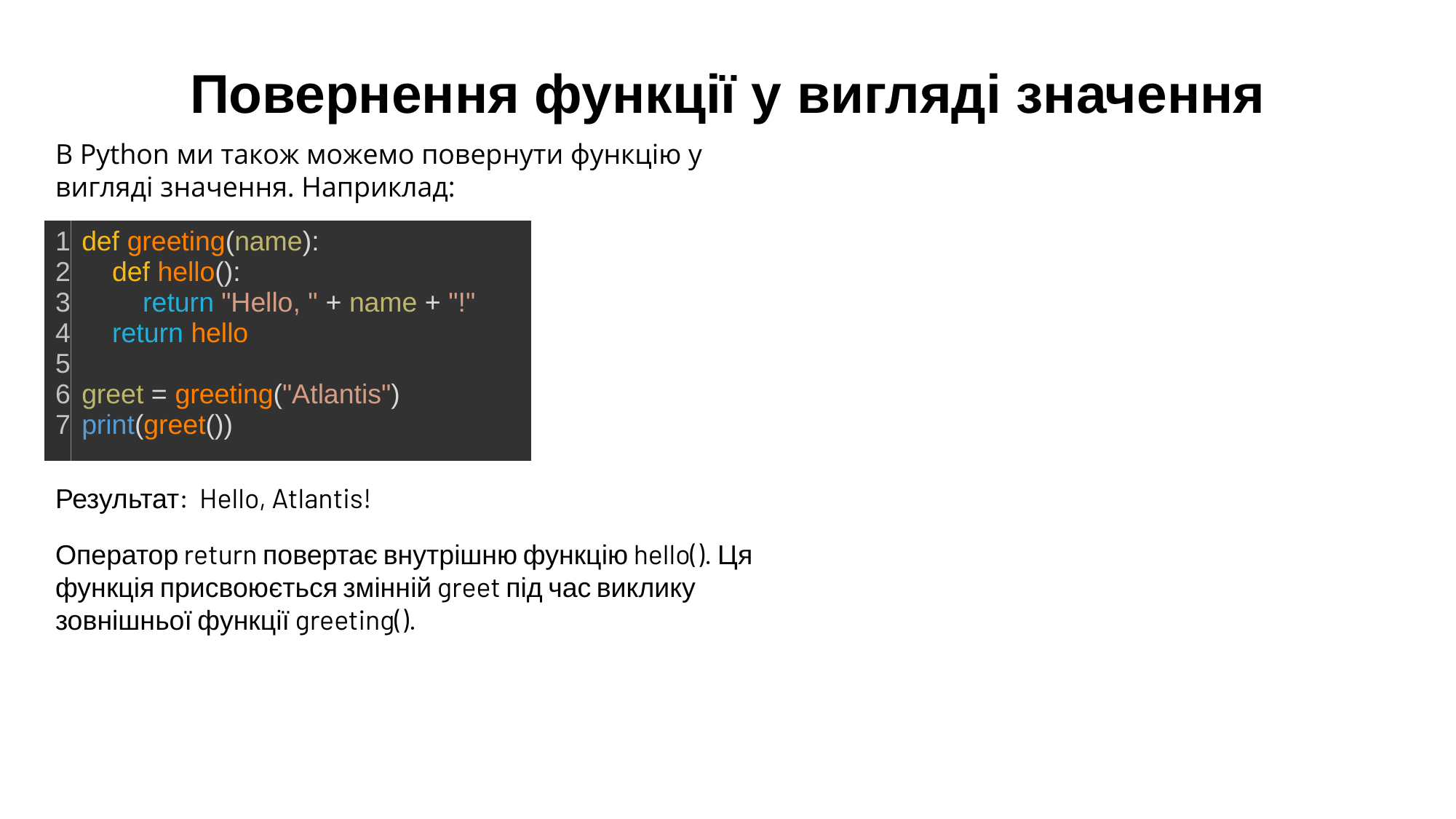

Повернення функції у вигляді значення

В Python ми також можемо повернути функцію у вигляді значення. Наприклад:

| 1 2 3 4 5 6 7 | def greeting(name):     def hello():         return "Hello, " + name + "!"     return hello   greet = greeting("Atlantis") print(greet()) |
| --- | --- |
Результат:  Hello, Atlantis!
Оператор return повертає внутрішню функцію hello(). Ця функція присвоюється змінній greet під час виклику зовнішньої функції greeting().